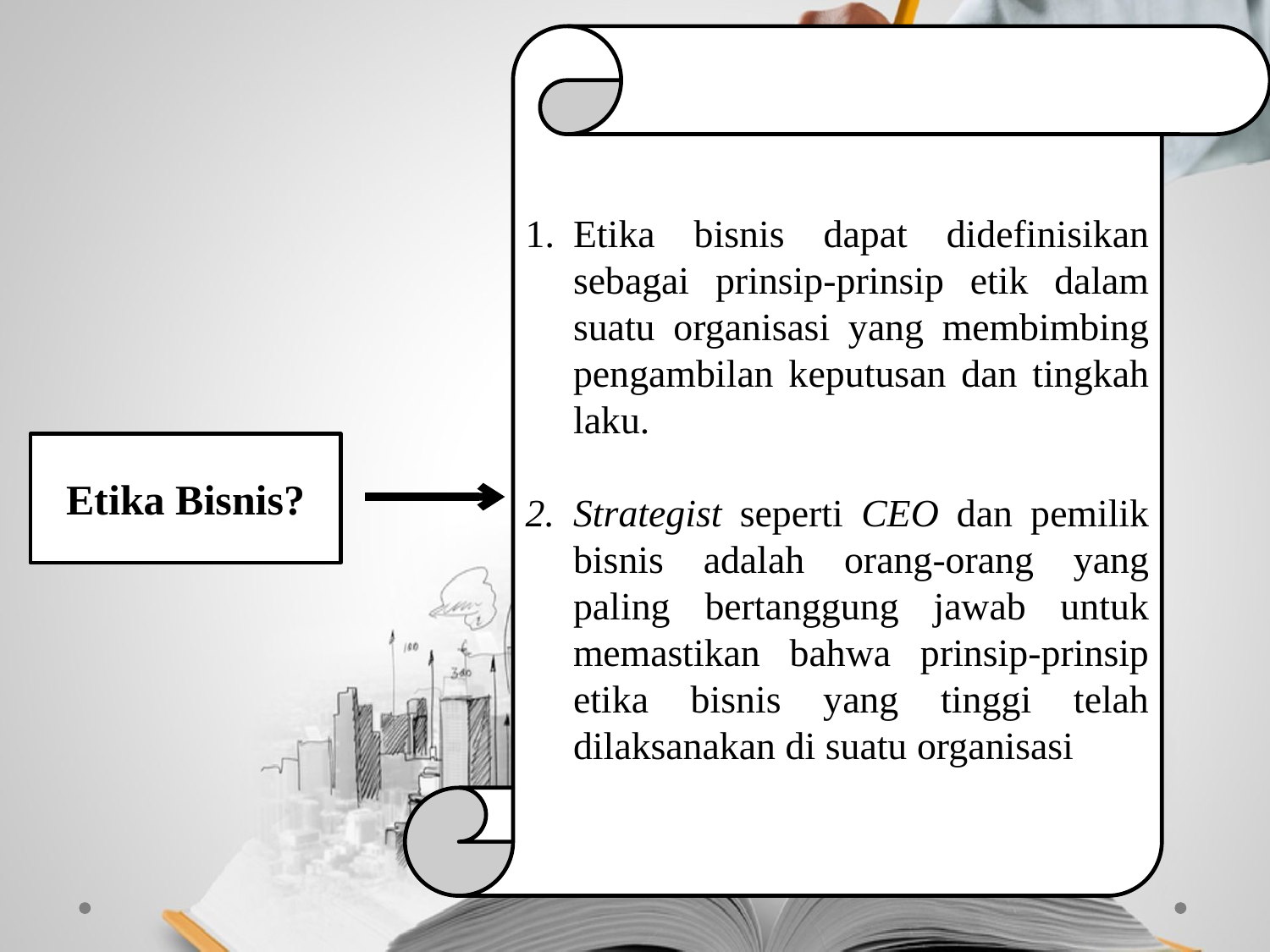

Etika bisnis dapat didefinisikan sebagai prinsip-prinsip etik dalam suatu organisasi yang membimbing pengambilan keputusan dan tingkah laku.

Strategist seperti CEO dan pemilik bisnis adalah orang-orang yang paling bertanggung jawab untuk memastikan bahwa prinsip-prinsip etika bisnis yang tinggi telah dilaksanakan di suatu organisasi
Etika Bisnis?